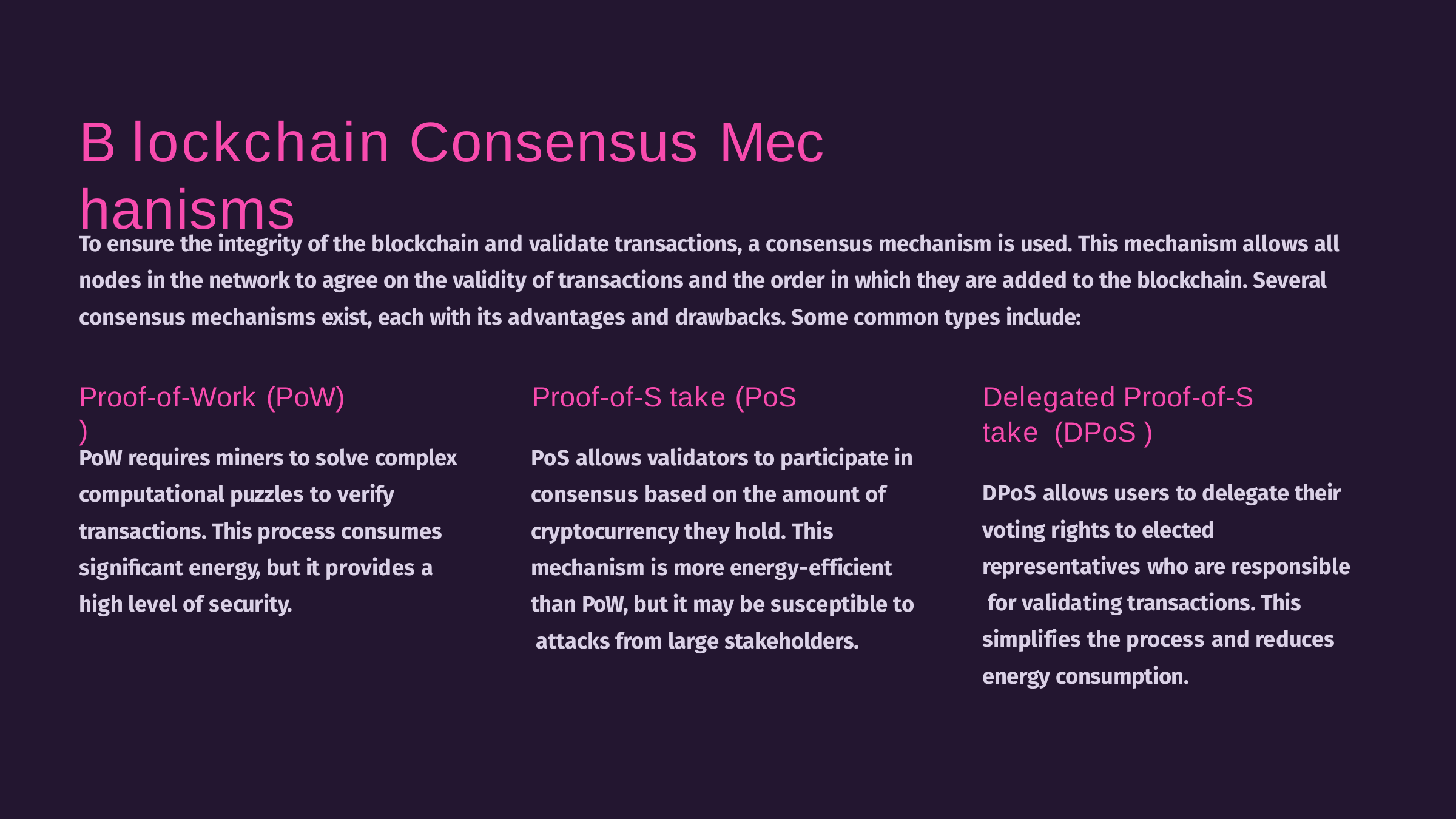

# B lockchain Consensus Mec hanisms
To ensure the integrity of the blockchain and validate transactions, a consensus mechanism is used. This mechanism allows all  nodes in the network to agree on the validity of transactions and the order in which they are added to the blockchain. Several  consensus mechanisms exist, each with its advantages and drawbacks. Some common types include:
Delegated Proof-of-S take  (DPoS )
Proof-of-Work (PoW)	Proof-of-S take (PoS )
PoW requires miners to solve complex  computational puzzles to verify  transactions. This process consumes  significant energy, but it provides a  high level of security.
PoS allows validators to participate in  consensus based on the amount of  cryptocurrency they hold. This  mechanism is more energy-efficient  than PoW, but it may be susceptible to  attacks from large stakeholders.
DPoS allows users to delegate their  voting rights to elected  representatives who are responsible  for validating transactions. This  simplifies the process and reduces  energy consumption.